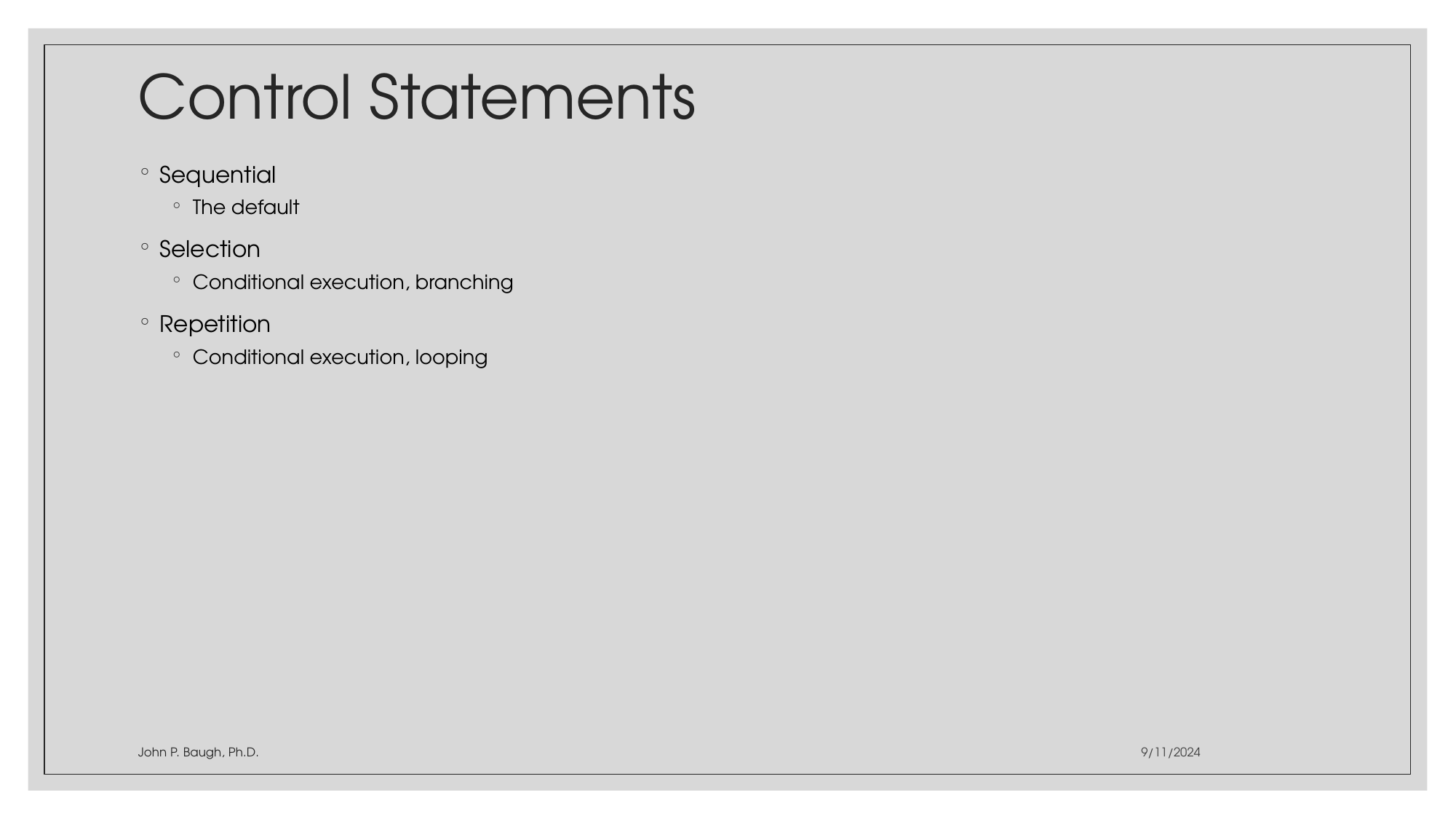

# Control Statements
Sequential
The default
Selection
Conditional execution, branching
Repetition
Conditional execution, looping
John P. Baugh, Ph.D.
9/11/2024